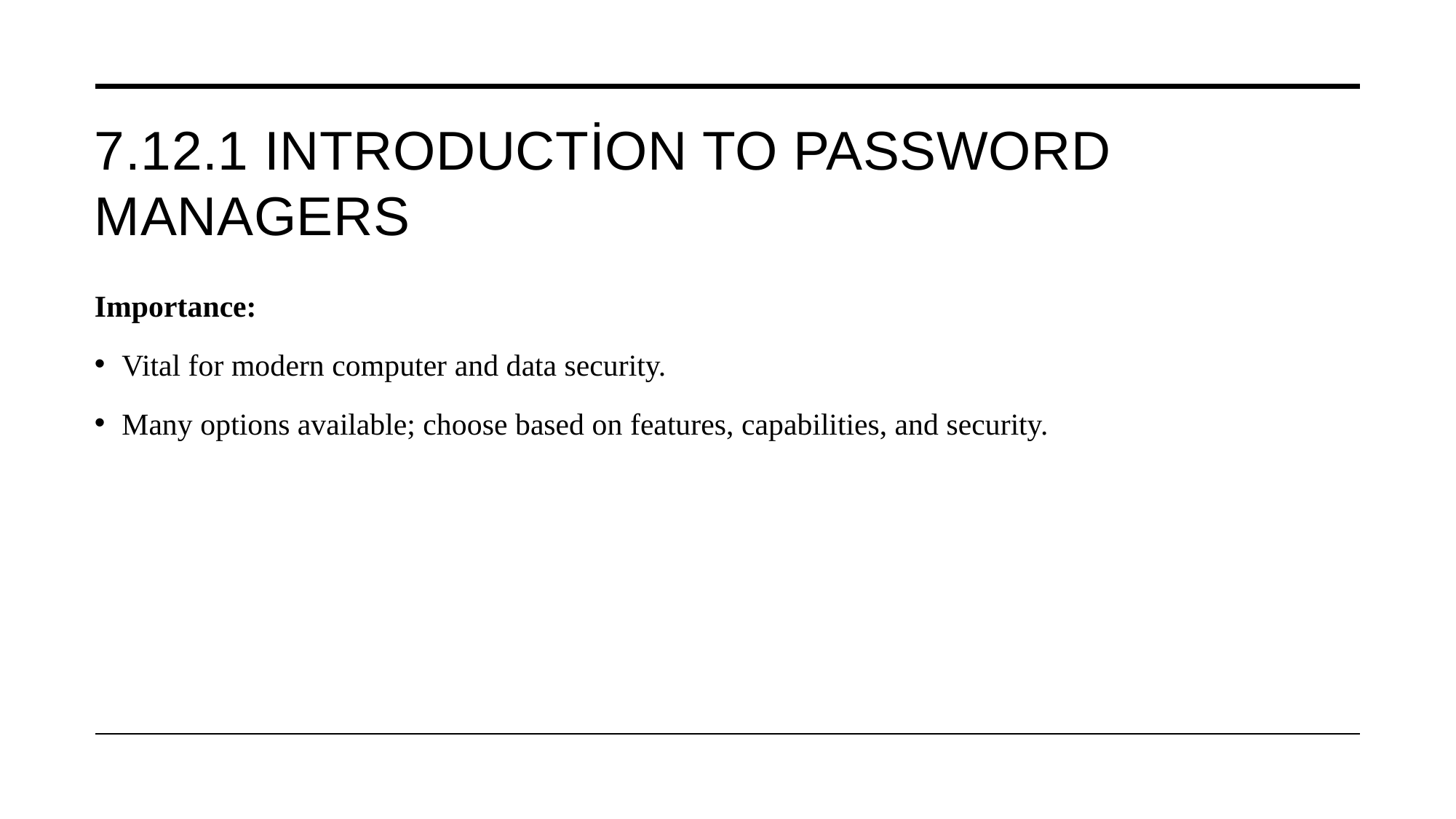

# 7.12.1 Introduction to Password Managers
Importance:
Vital for modern computer and data security.
Many options available; choose based on features, capabilities, and security.